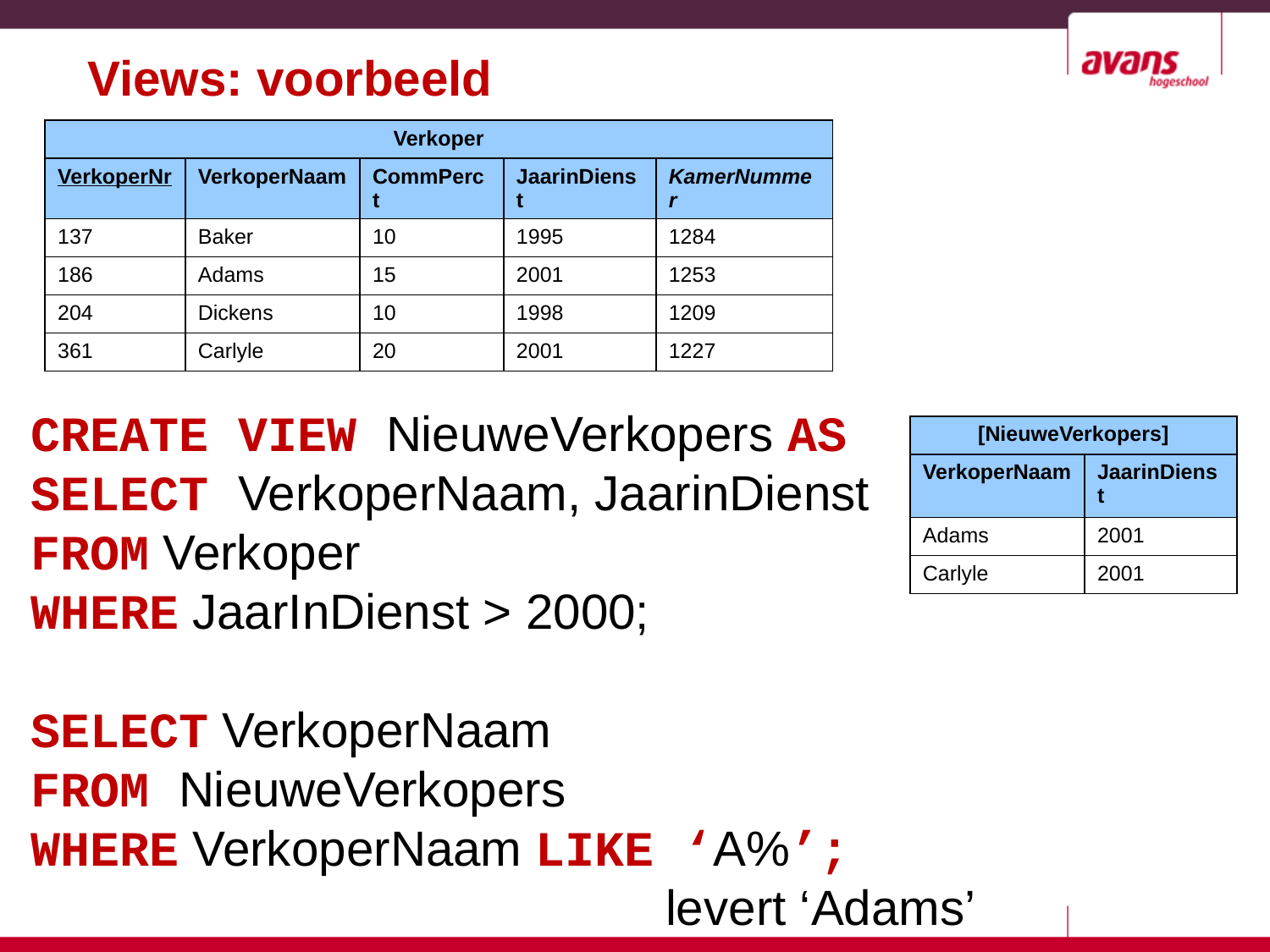

# Views: voorbeeld
| Verkoper |  |  |  |  |
| --- | --- | --- | --- | --- |
| VerkoperNr | VerkoperNaam | CommPerct | JaarinDienst | KamerNummer |
| 137 | Baker | 10 | 1995 | 1284 |
| 186 | Adams | 15 | 2001 | 1253 |
| 204 | Dickens | 10 | 1998 | 1209 |
| 361 | Carlyle | 20 | 2001 | 1227 |
CREATE VIEW NieuweVerkopers AS
SELECT VerkoperNaam, JaarinDienst
FROM Verkoper
WHERE JaarInDienst > 2000;

SELECT VerkoperNaam
FROM NieuweVerkopers
WHERE VerkoperNaam LIKE ‘A%’;
					levert ‘Adams’
| [NieuweVerkopers] |  |
| --- | --- |
| VerkoperNaam | JaarinDienst |
| Adams | 2001 |
| Carlyle | 2001 |
5-28